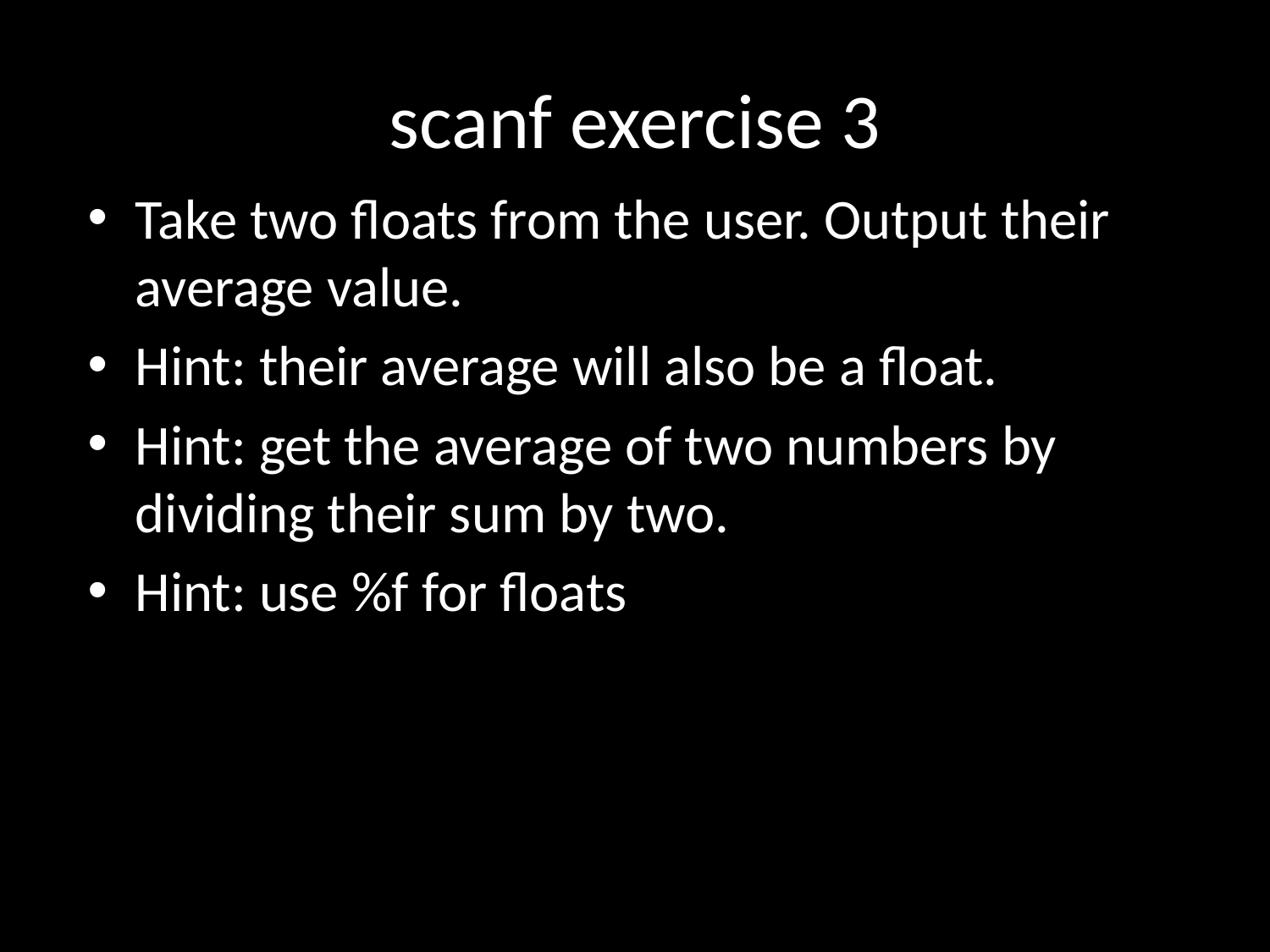

# scanf exercise 3
Take two floats from the user. Output their average value.
Hint: their average will also be a float.
Hint: get the average of two numbers by dividing their sum by two.
Hint: use %f for floats